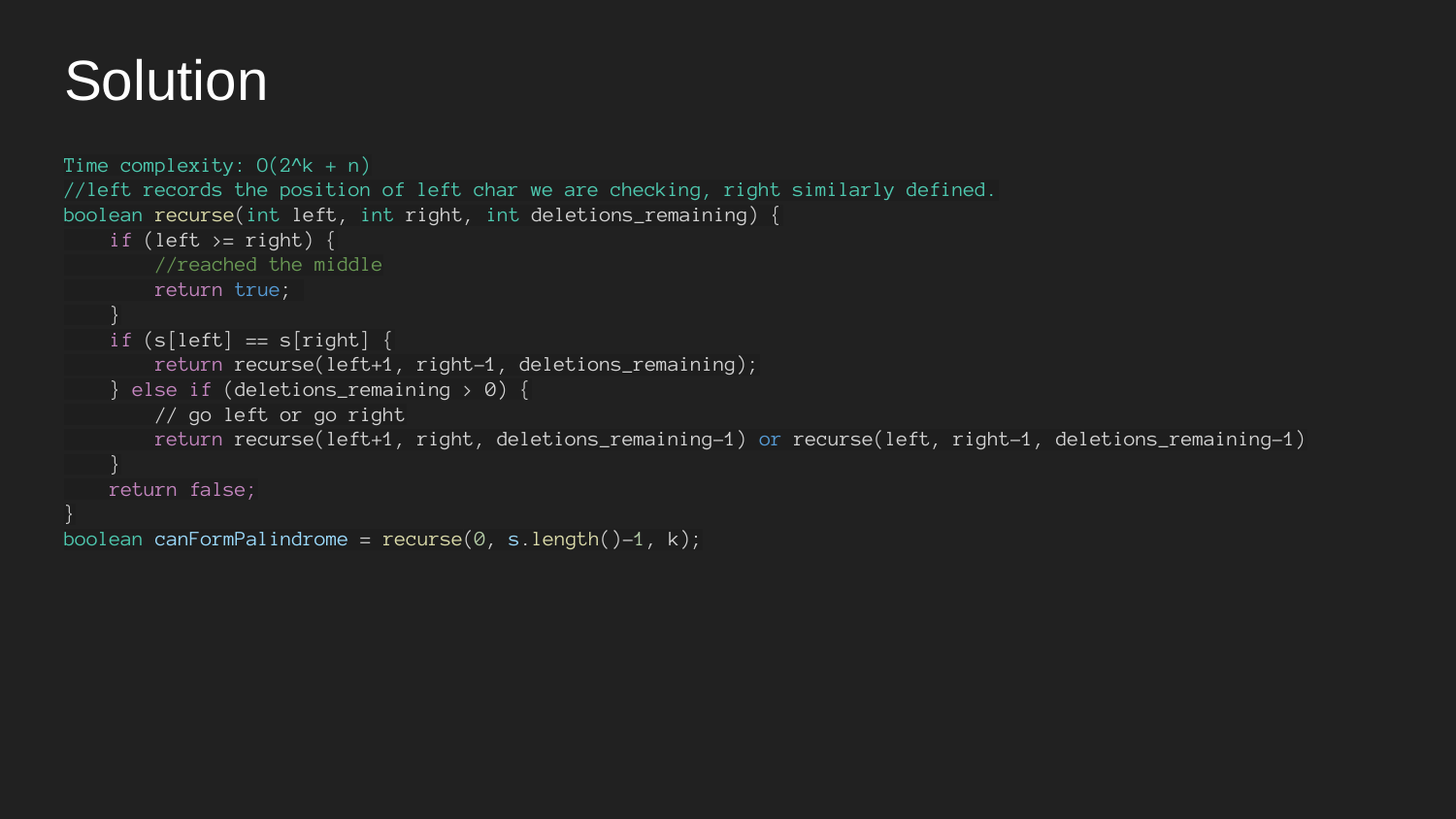

# Solution
Time complexity: O(2^k + n)
//left records the position of left char we are checking, right similarly defined.
boolean recurse(int left, int right, int deletions_remaining) {
    if (left >= right) {
        //reached the middle
        return true;
    }
    if (s[left] == s[right] {
        return recurse(left+1, right-1, deletions_remaining);
    } else if (deletions_remaining > 0) {
        // go left or go right
        return recurse(left+1, right, deletions_remaining-1) or recurse(left, right-1, deletions_remaining-1)
    }
    return false;
}
boolean canFormPalindrome = recurse(0, s.length()-1, k);